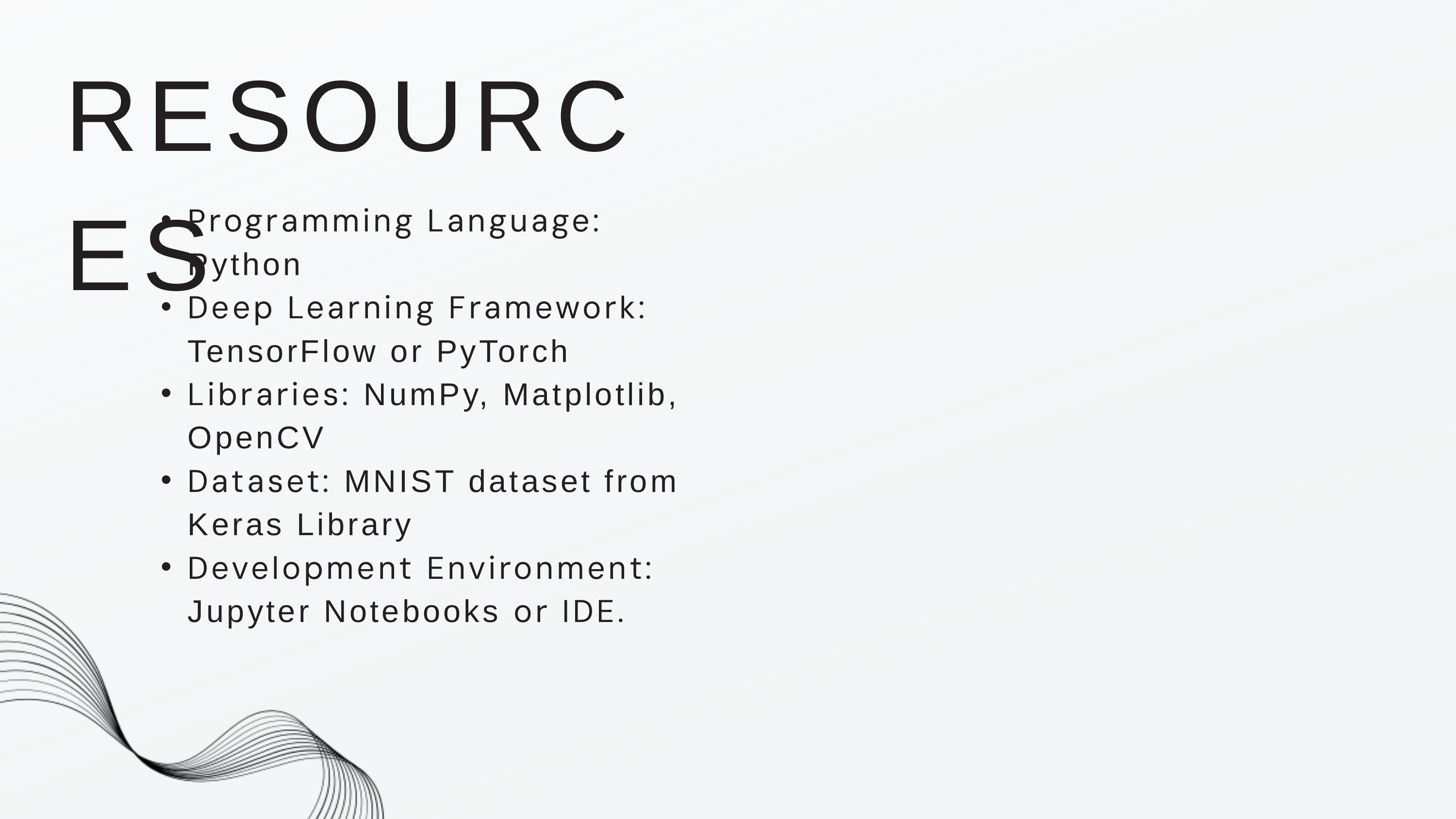

RESOURCES
Programming Language: Python
Deep Learning Framework: TensorFlow or PyTorch
Libraries: NumPy, Matplotlib, OpenCV
Dataset: MNIST dataset from Keras Library
Development Environment: Jupyter Notebooks or IDE.